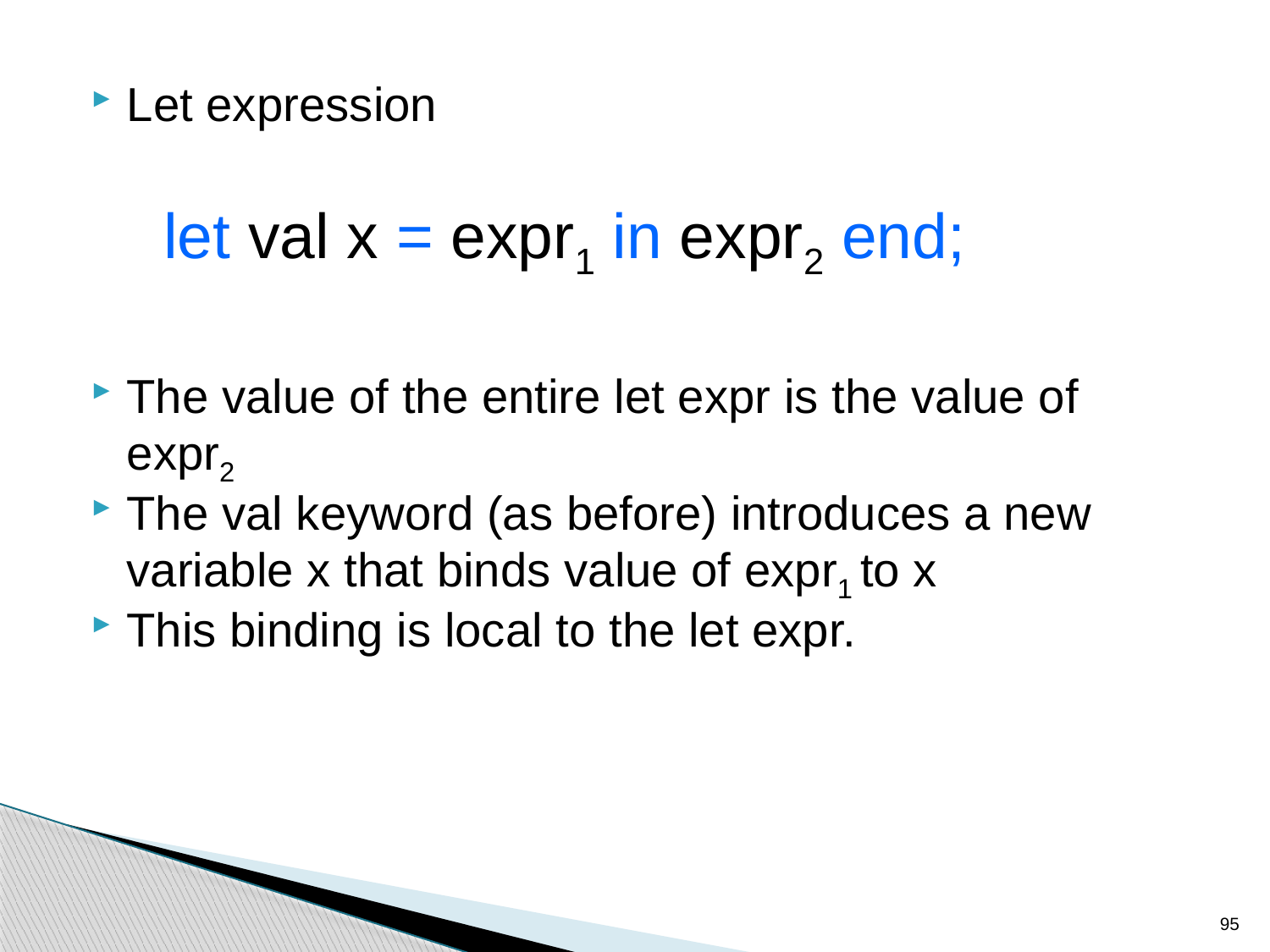

Let expression

let val x = expr1 in expr2 end;

The value of the entire let expr is the value of expr2
The val keyword (as before) introduces a new variable x that binds value of expr1 to x
This binding is local to the let expr.
95